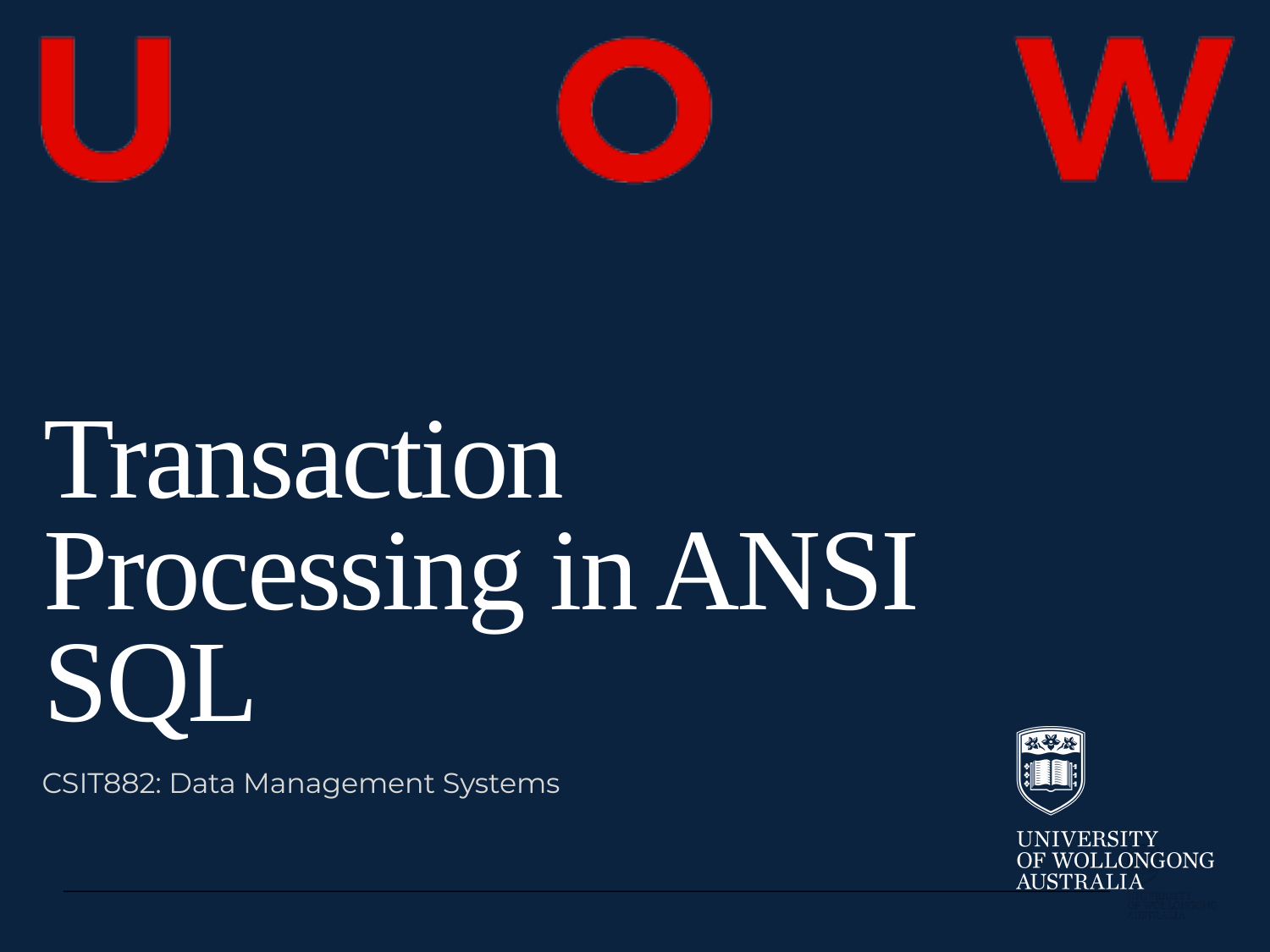

Transaction Processing in ANSI SQL
CSIT882: Data Management Systems